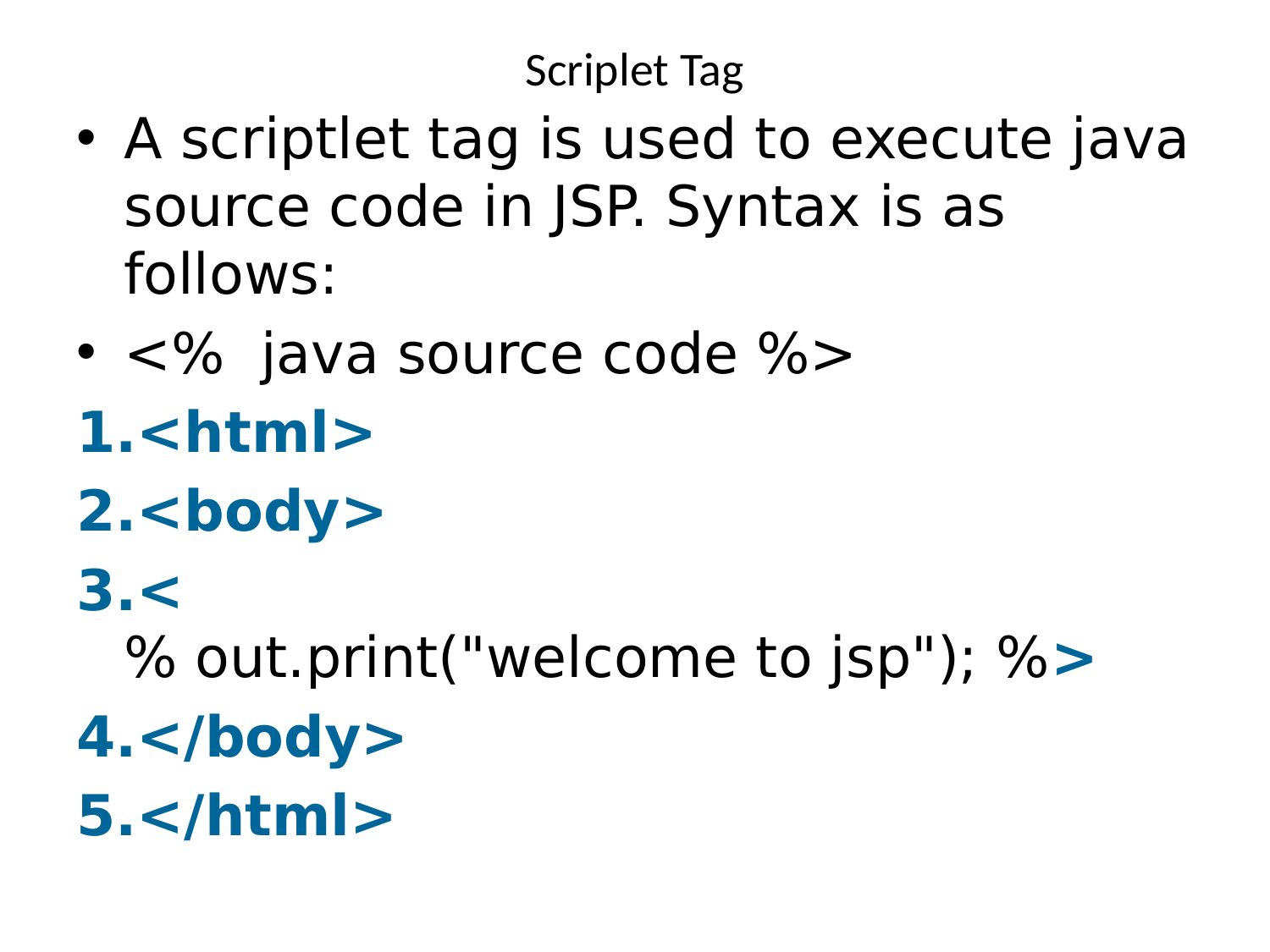

# Scriplet Tag
A scriptlet tag is used to execute java source code in JSP. Syntax is as follows:
<%  java source code %>
<html>
<body>
<% out.print("welcome to jsp"); %>
</body>
</html>